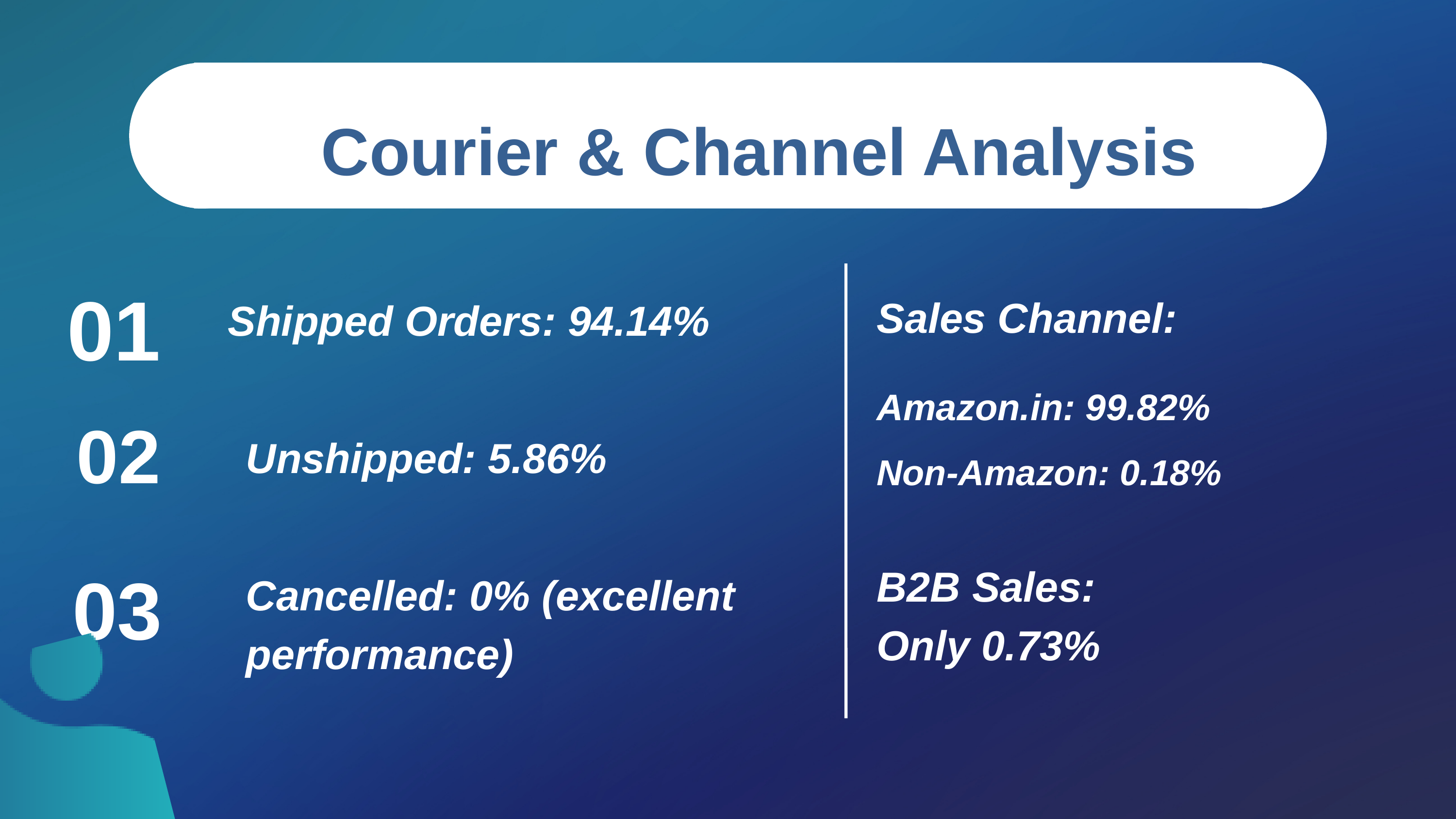

Courier & Channel Analysis

01

Sales Channel:
Shipped Orders: 94.14%
Amazon.in: 99.82%
02
Unshipped: 5.86%
Non-Amazon: 0.18%
03
B2B Sales:
Only 0.73%
Cancelled: 0% (excellent performance)